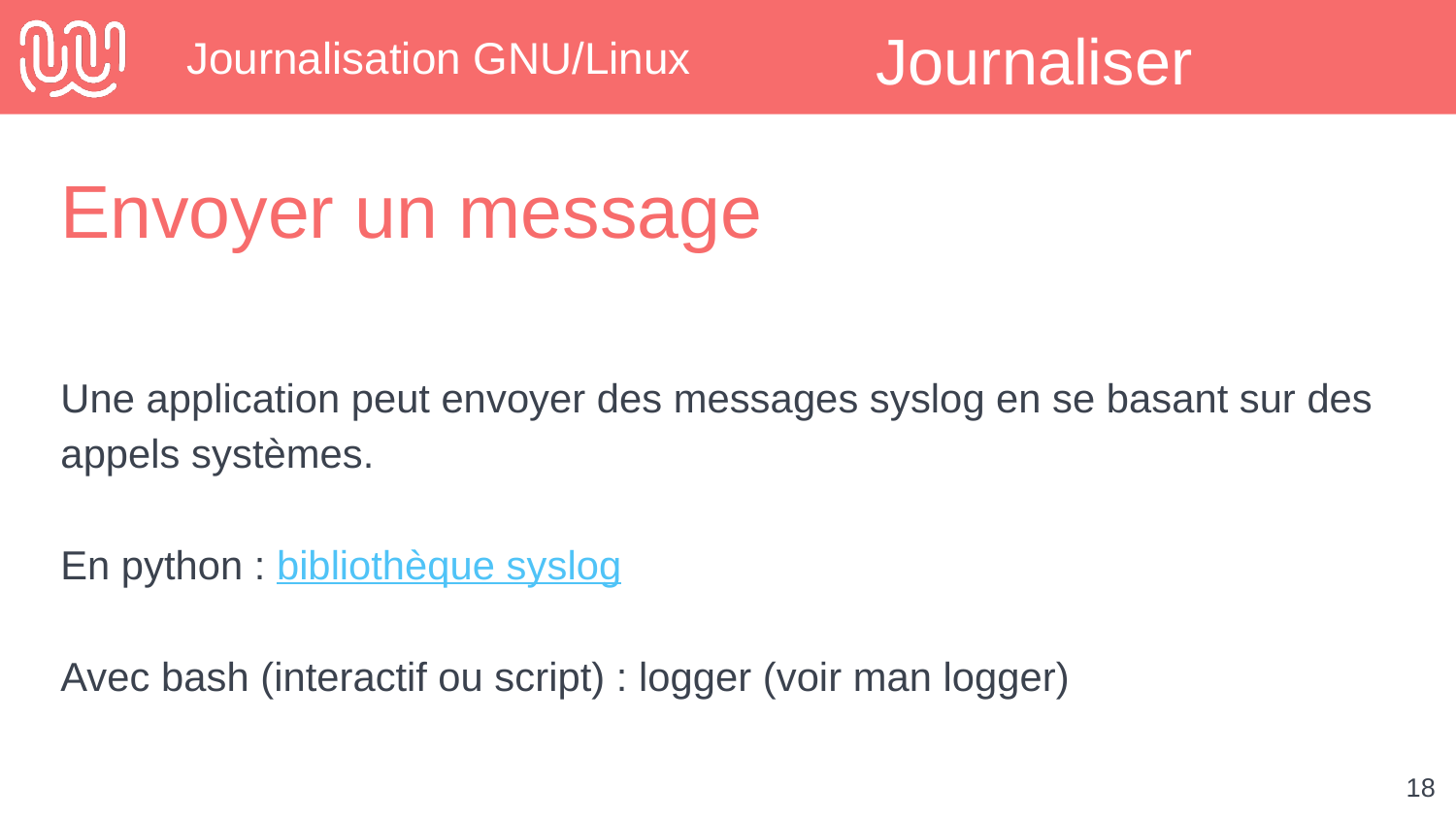

# Journalisation GNU/Linux
Journaliser
Envoyer un message
Une application peut envoyer des messages syslog en se basant sur des appels systèmes.

En python : bibliothèque syslog

Avec bash (interactif ou script) : logger (voir man logger)
18